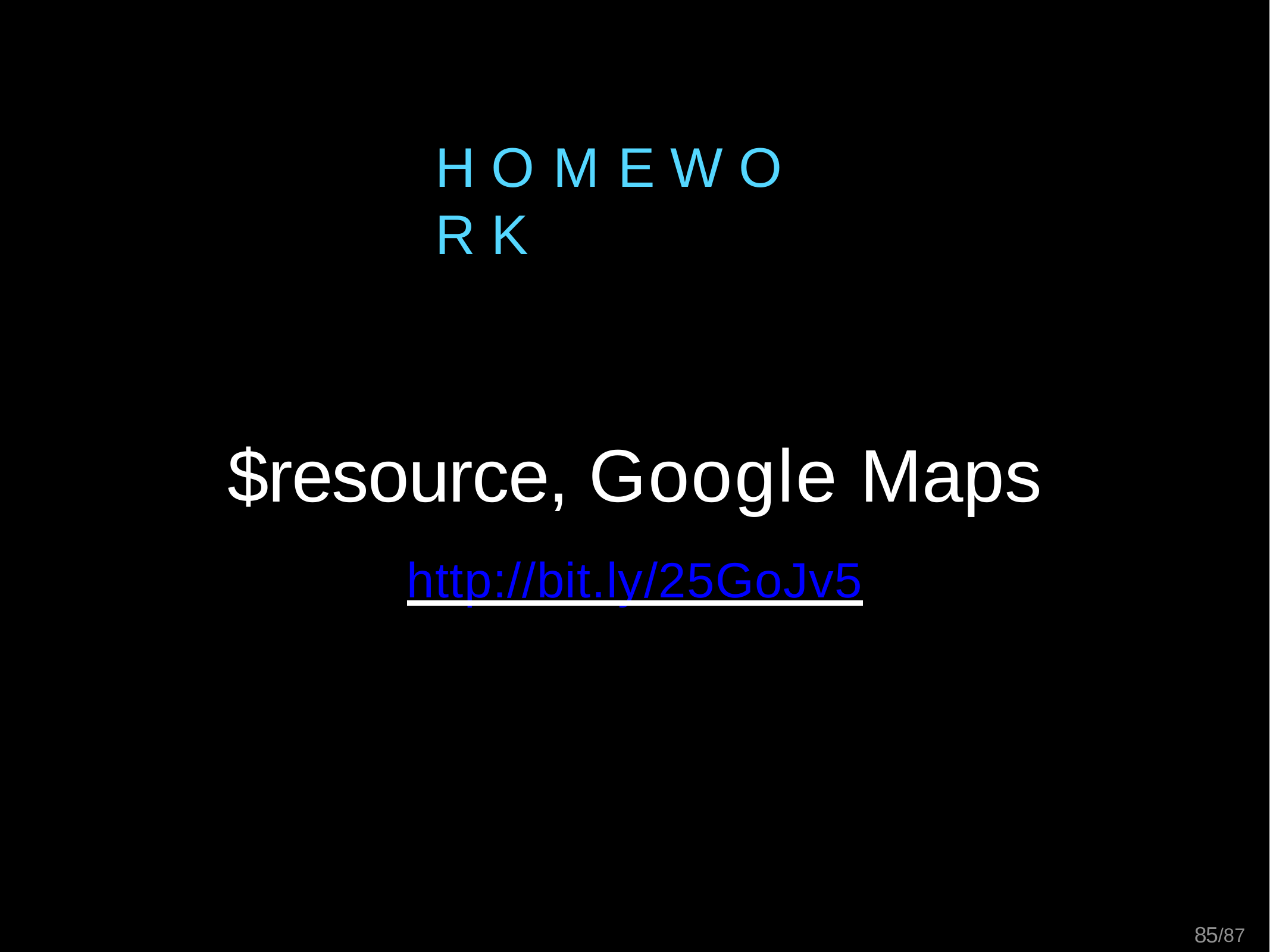

# H O M E W O R K
$resource, Google Maps
http://bit.ly/25GoJv5
85/87